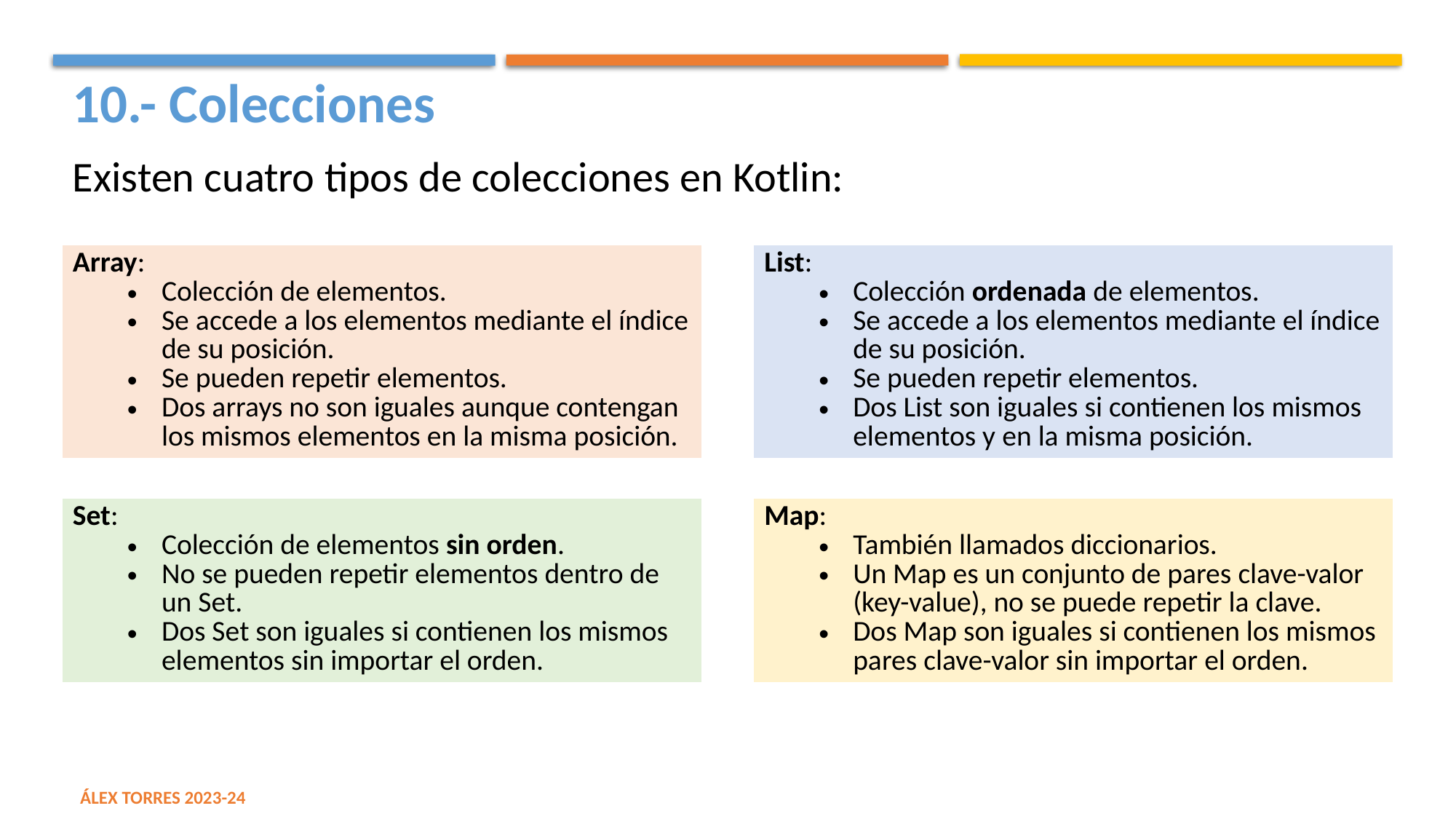

10.- Colecciones
Existen cuatro tipos de colecciones en Kotlin:

| Array: Colección de elementos. Se accede a los elementos mediante el índice de su posición. Se pueden repetir elementos. Dos arrays no son iguales aunque contengan los mismos elementos en la misma posición. |  | List: Colección ordenada de elementos. Se accede a los elementos mediante el índice de su posición. Se pueden repetir elementos. Dos List son iguales si contienen los mismos elementos y en la misma posición. |
| --- | --- | --- |
|  |  |  |
| Set: Colección de elementos sin orden. No se pueden repetir elementos dentro de un Set. Dos Set son iguales si contienen los mismos elementos sin importar el orden. |  | Map: También llamados diccionarios. Un Map es un conjunto de pares clave-valor (key-value), no se puede repetir la clave. Dos Map son iguales si contienen los mismos pares clave-valor sin importar el orden. |